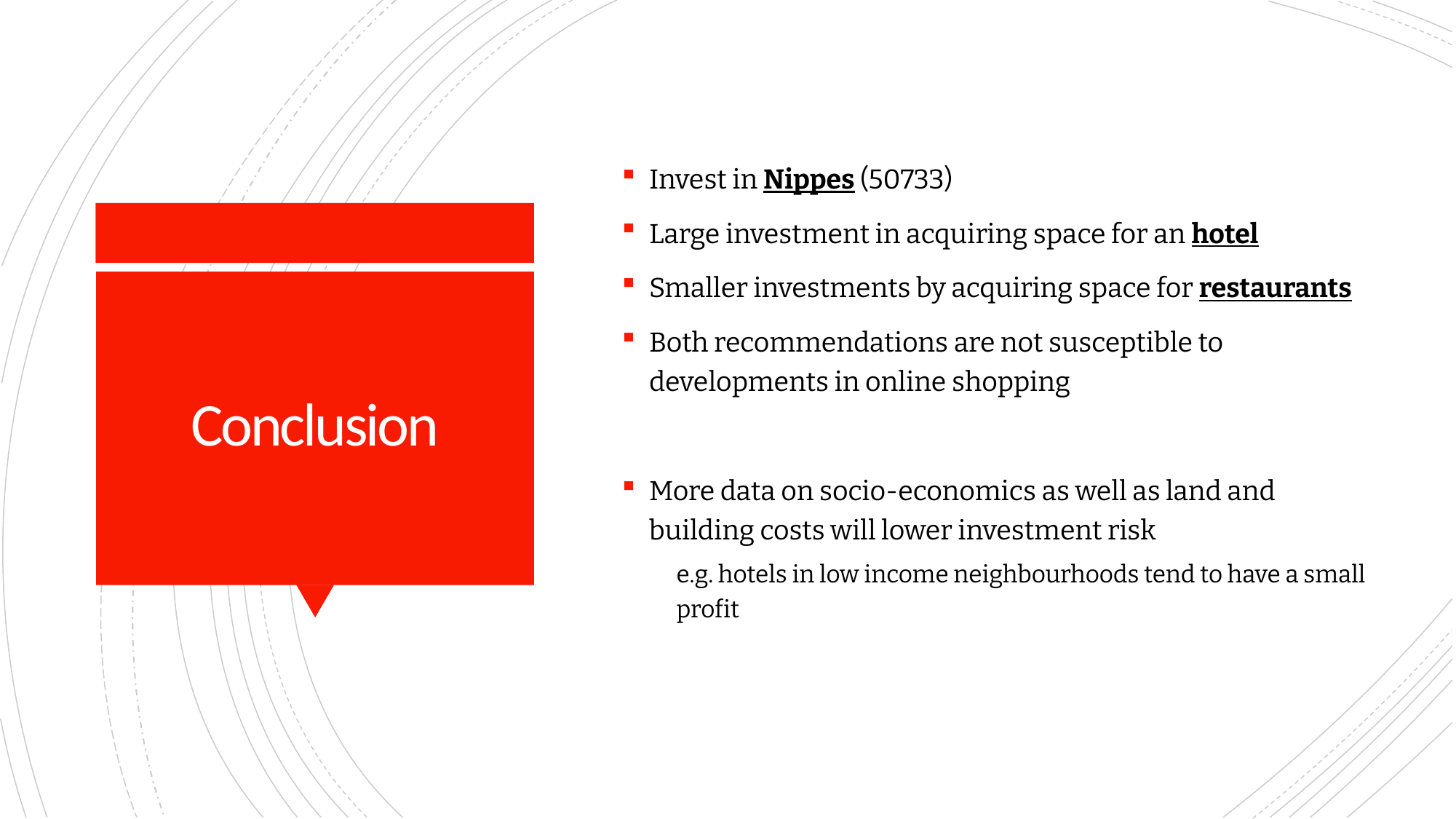

Invest in Nippes (50733)
Large investment in acquiring space for an hotel
Smaller investments by acquiring space for restaurants
Both recommendations are not susceptible to developments in online shopping

More data on socio-economics as well as land and building costs will lower investment risk
e.g. hotels in low income neighbourhoods tend to have a small profit
# Conclusion